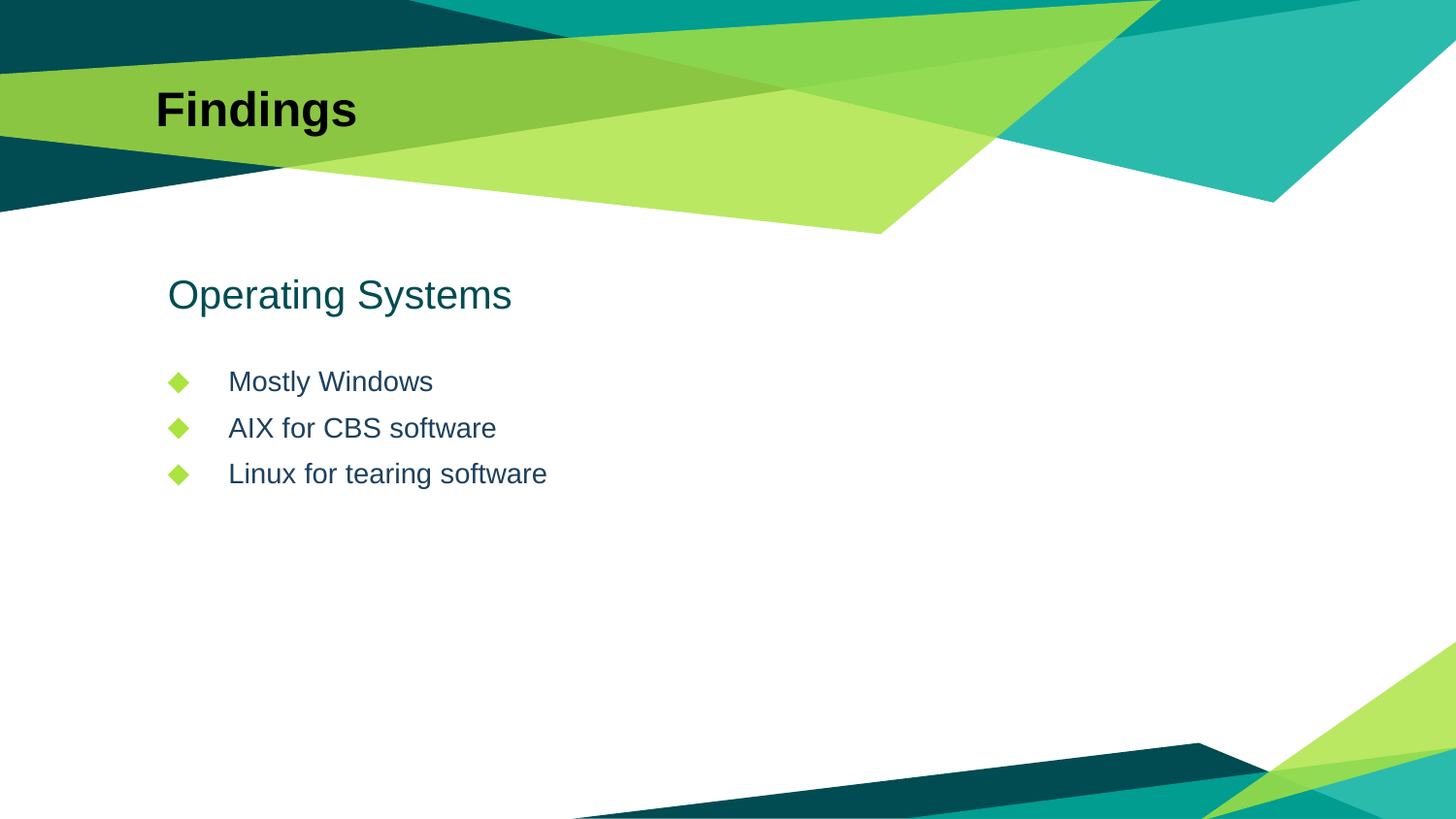

# Findings
Operating Systems

Mostly Windows
AIX for CBS software
Linux for tearing software